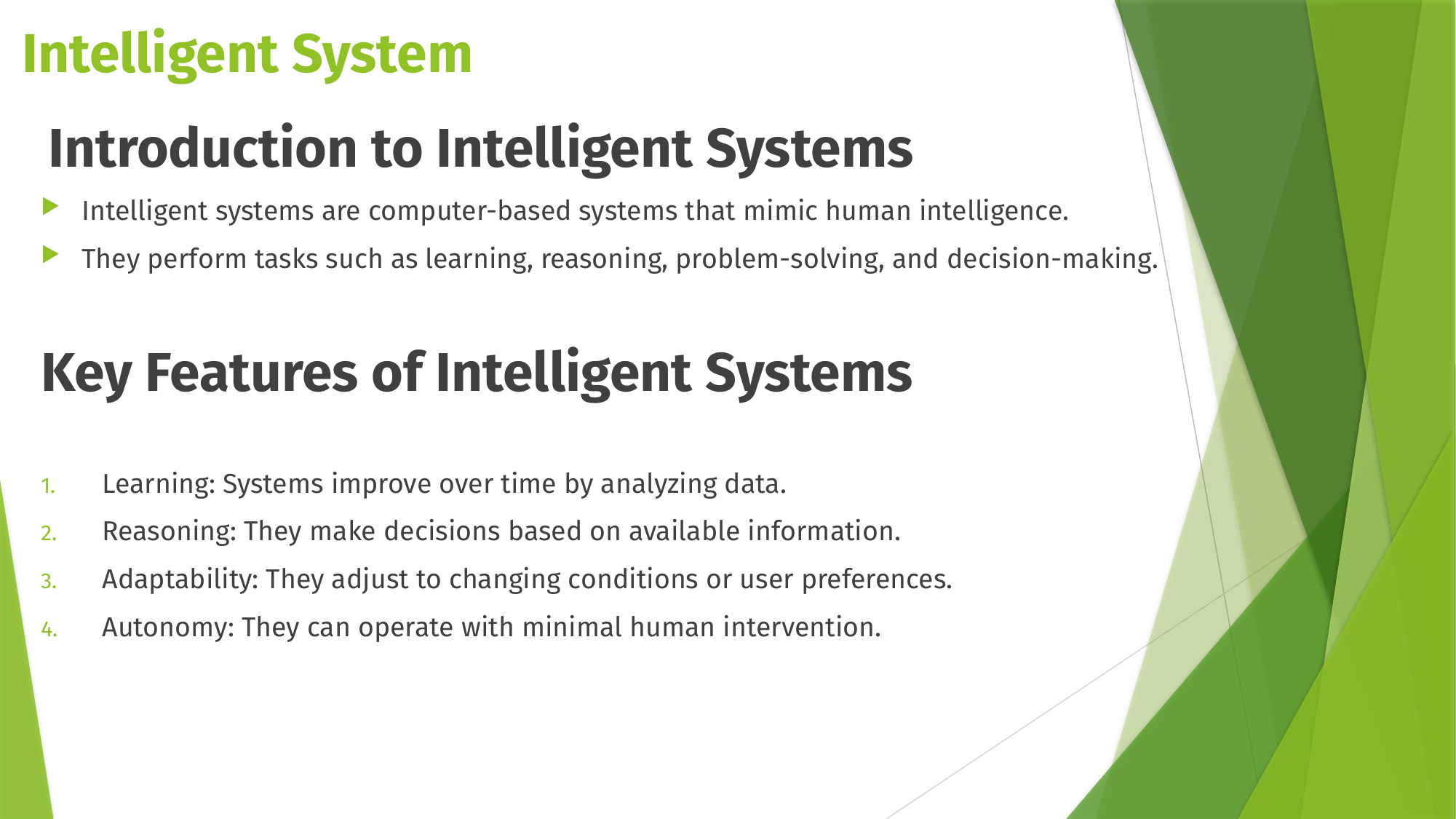

# Intelligent System
 Introduction to Intelligent Systems
Intelligent systems are computer-based systems that mimic human intelligence.
They perform tasks such as learning, reasoning, problem-solving, and decision-making.

Key Features of Intelligent Systems

Learning: Systems improve over time by analyzing data.
Reasoning: They make decisions based on available information.
Adaptability: They adjust to changing conditions or user preferences.
Autonomy: They can operate with minimal human intervention.